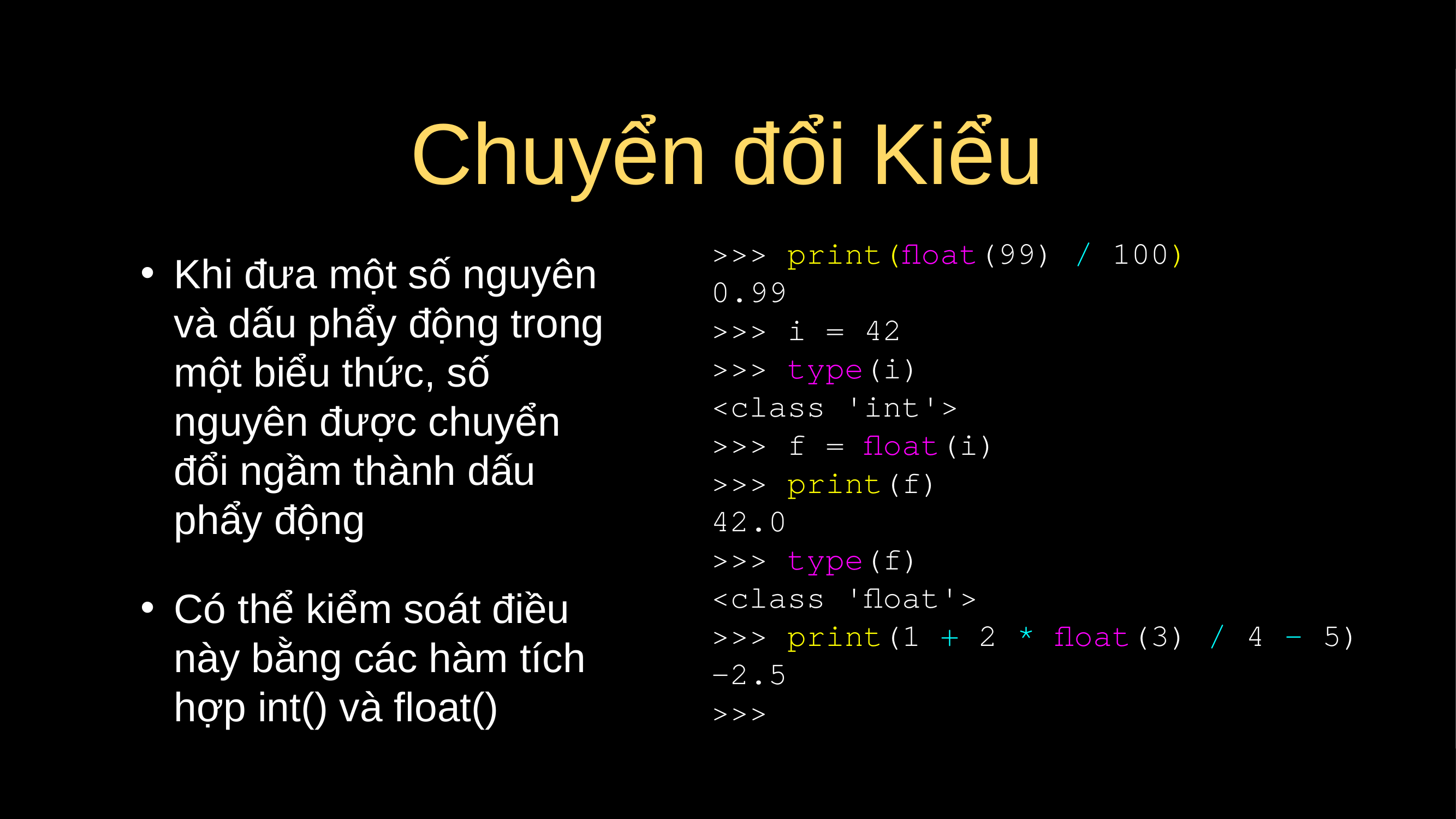

# Chuyển đổi Kiểu
>>> print(float(99) / 100)
0.99
>>> i = 42
>>> type(i)
<class 'int'>
>>> f = float(i)
>>> print(f)
42.0
>>> type(f)
<class 'float'>
>>> print(1 + 2 * float(3) / 4 – 5)
-2.5
>>>
Khi đưa một số nguyên và dấu phẩy động trong một biểu thức, số nguyên được chuyển đổi ngầm thành dấu phẩy động
Có thể kiểm soát điều này bằng các hàm tích hợp int() và float()